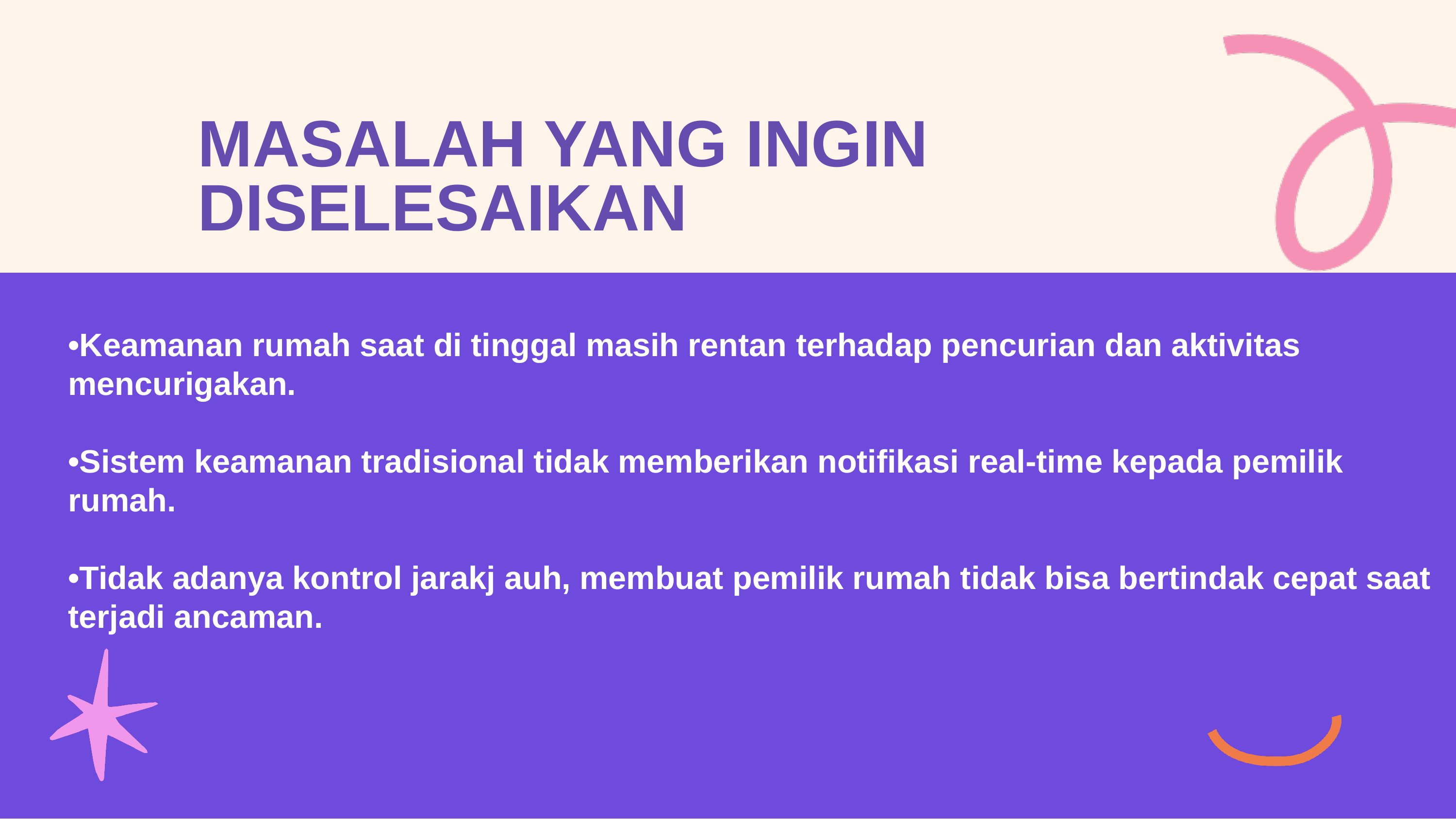

MASALAH YANG INGIN DISELESAIKAN

•Keamanan rumah saat di tinggal masih rentan terhadap pencurian dan aktivitas mencurigakan.

•Sistem keamanan tradisional tidak memberikan notifikasi real-time kepada pemilik rumah.

•Tidak adanya kontrol jarakj auh, membuat pemilik rumah tidak bisa bertindak cepat saat terjadi ancaman.